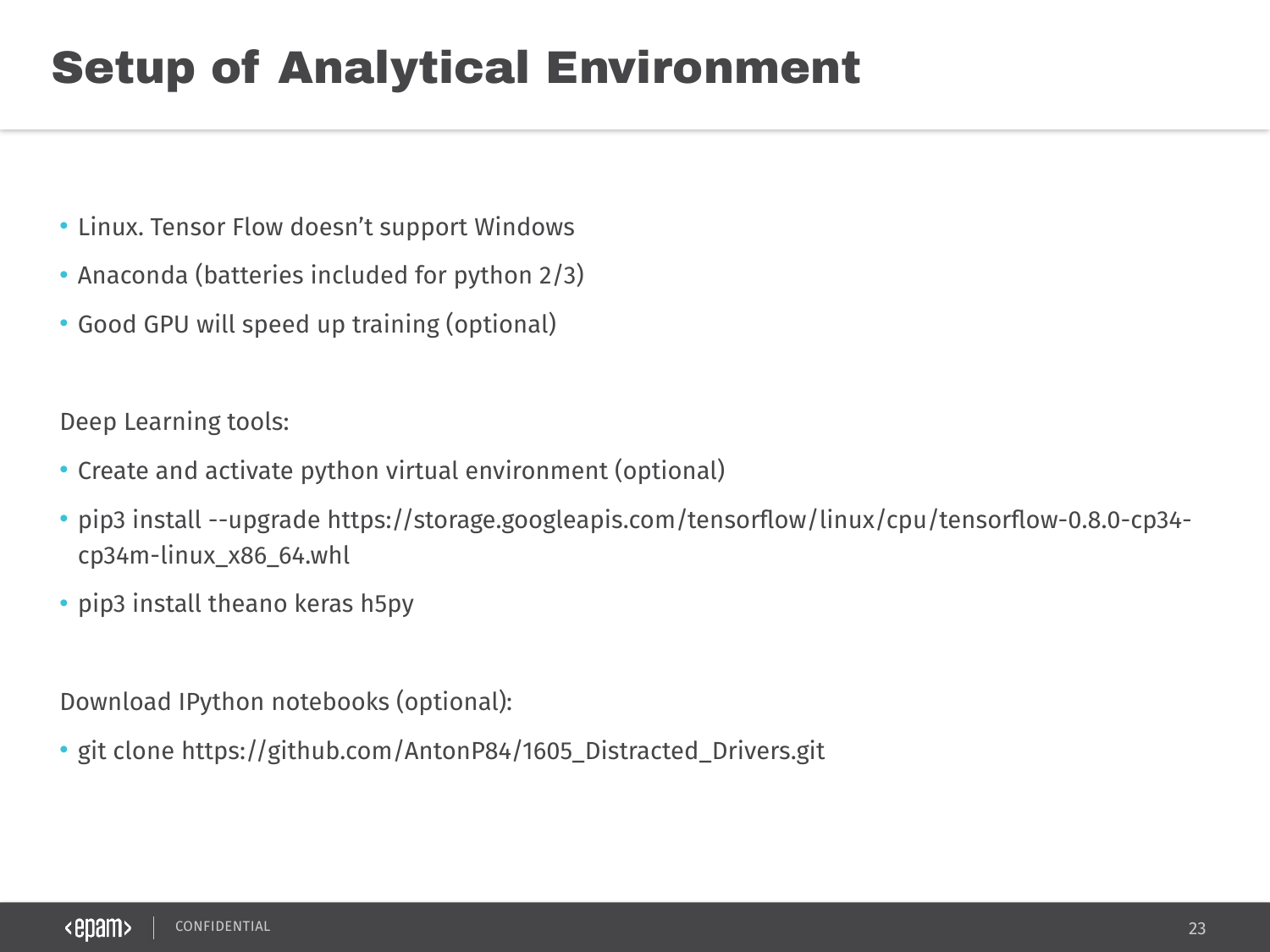

Setup of Analytical Environment
Linux. Tensor Flow doesn’t support Windows
Anaconda (batteries included for python 2/3)
Good GPU will speed up training (optional)

Deep Learning tools:
Create and activate python virtual environment (optional)
pip3 install --upgrade https://storage.googleapis.com/tensorflow/linux/cpu/tensorflow-0.8.0-cp34-cp34m-linux_x86_64.whl
pip3 install theano keras h5py

Download IPython notebooks (optional):
git clone https://github.com/AntonP84/1605_Distracted_Drivers.git